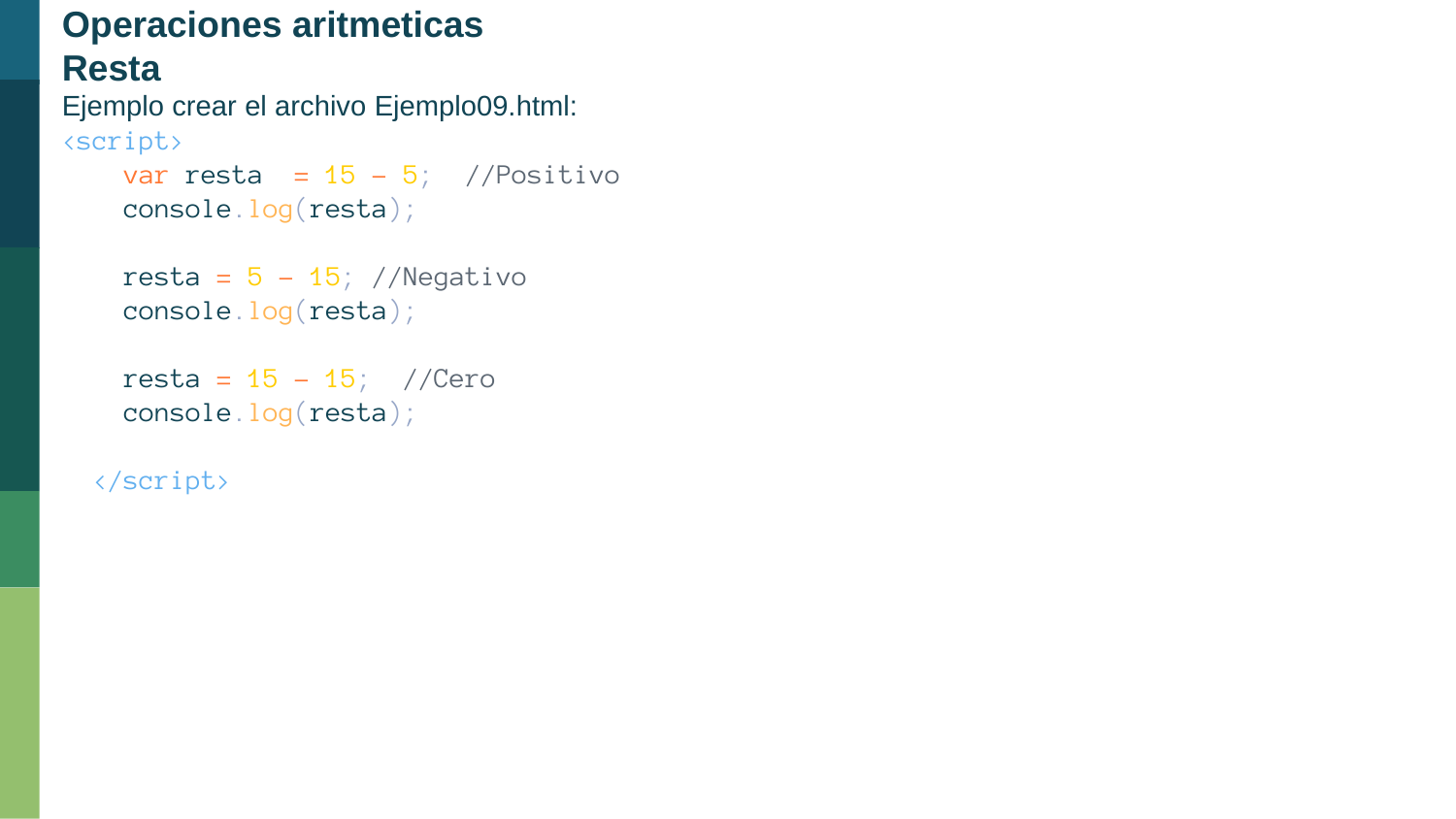

Operaciones aritmeticas
Resta
Ejemplo crear el archivo Ejemplo09.html:
<script>
    var resta  = 15 - 5;  //Positivo
    console.log(resta);
    resta = 5 - 15; //Negativo
    console.log(resta);

    resta = 15 - 15;  //Cero
    console.log(resta);

  </script>